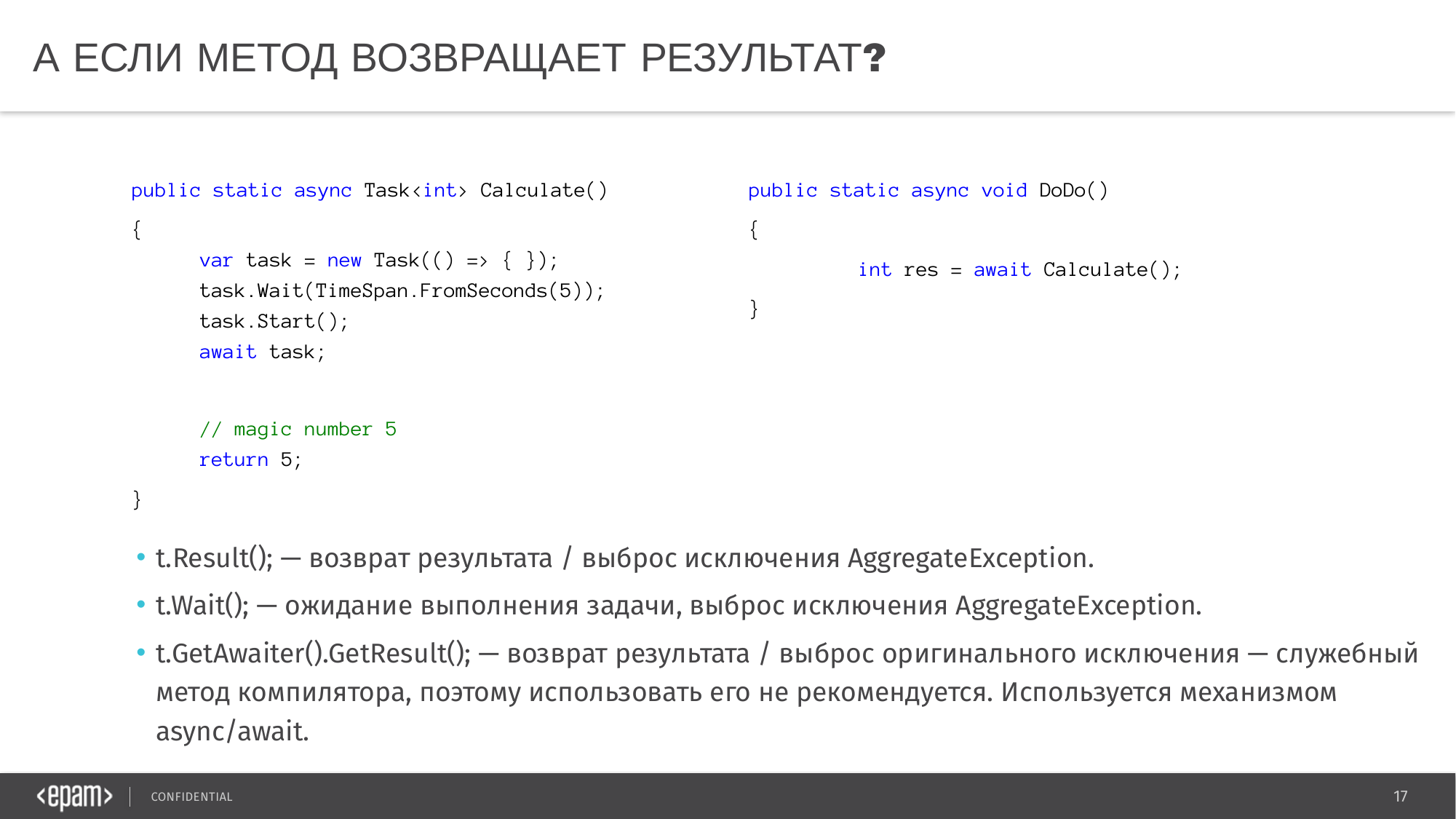

# А если метод возвращает результат?
public static async Task<int> Calculate()
{
var task = new Task(() => { });
task.Wait(TimeSpan.FromSeconds(5));
task.Start();
await task;

// magic number 5
return 5;
}
public static async void DoDo()
{
	int res = await Calculate();
}
t.Result(); — возврат результата / выброс исключения AggregateException.
t.Wait(); — ожидание выполнения задачи, выброс исключения AggregateException.
t.GetAwaiter().GetResult(); — возврат результата / выброс оригинального исключения — служебный метод компилятора, поэтому использовать его не рекомендуется. Используется механизмом async/await.